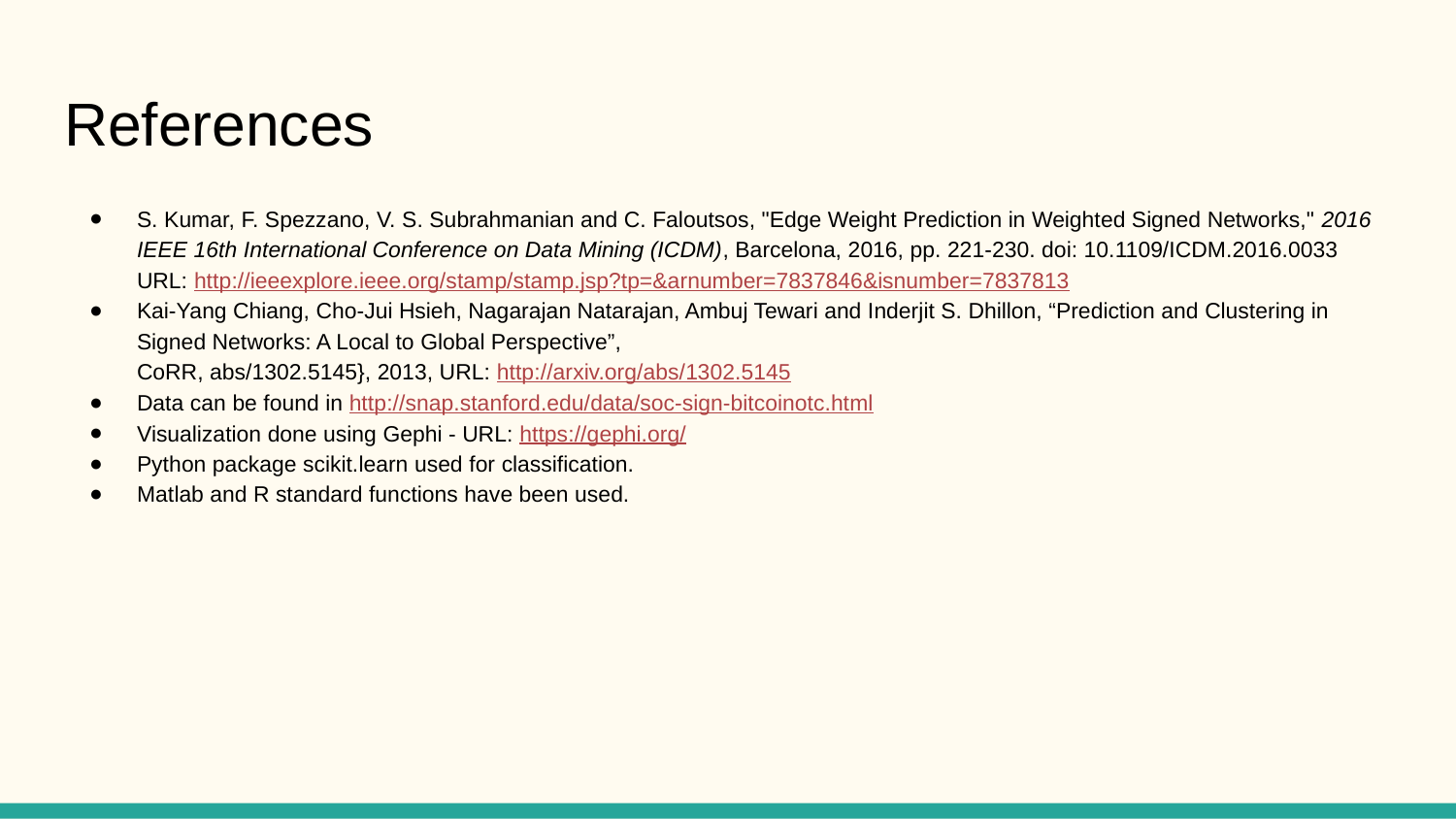

# References

S. Kumar, F. Spezzano, V. S. Subrahmanian and C. Faloutsos, "Edge Weight Prediction in Weighted Signed Networks," 2016 IEEE 16th International Conference on Data Mining (ICDM), Barcelona, 2016, pp. 221-230. doi: 10.1109/ICDM.2016.0033
URL: http://ieeexplore.ieee.org/stamp/stamp.jsp?tp=&arnumber=7837846&isnumber=7837813
Kai-Yang Chiang, Cho-Jui Hsieh, Nagarajan Natarajan, Ambuj Tewari and Inderjit S. Dhillon, “Prediction and Clustering in Signed Networks: A Local to Global Perspective”,
CoRR, abs/1302.5145}, 2013, URL: http://arxiv.org/abs/1302.5145
Data can be found in http://snap.stanford.edu/data/soc-sign-bitcoinotc.html
Visualization done using Gephi - URL: https://gephi.org/
Python package scikit.learn used for classification.
Matlab and R standard functions have been used.